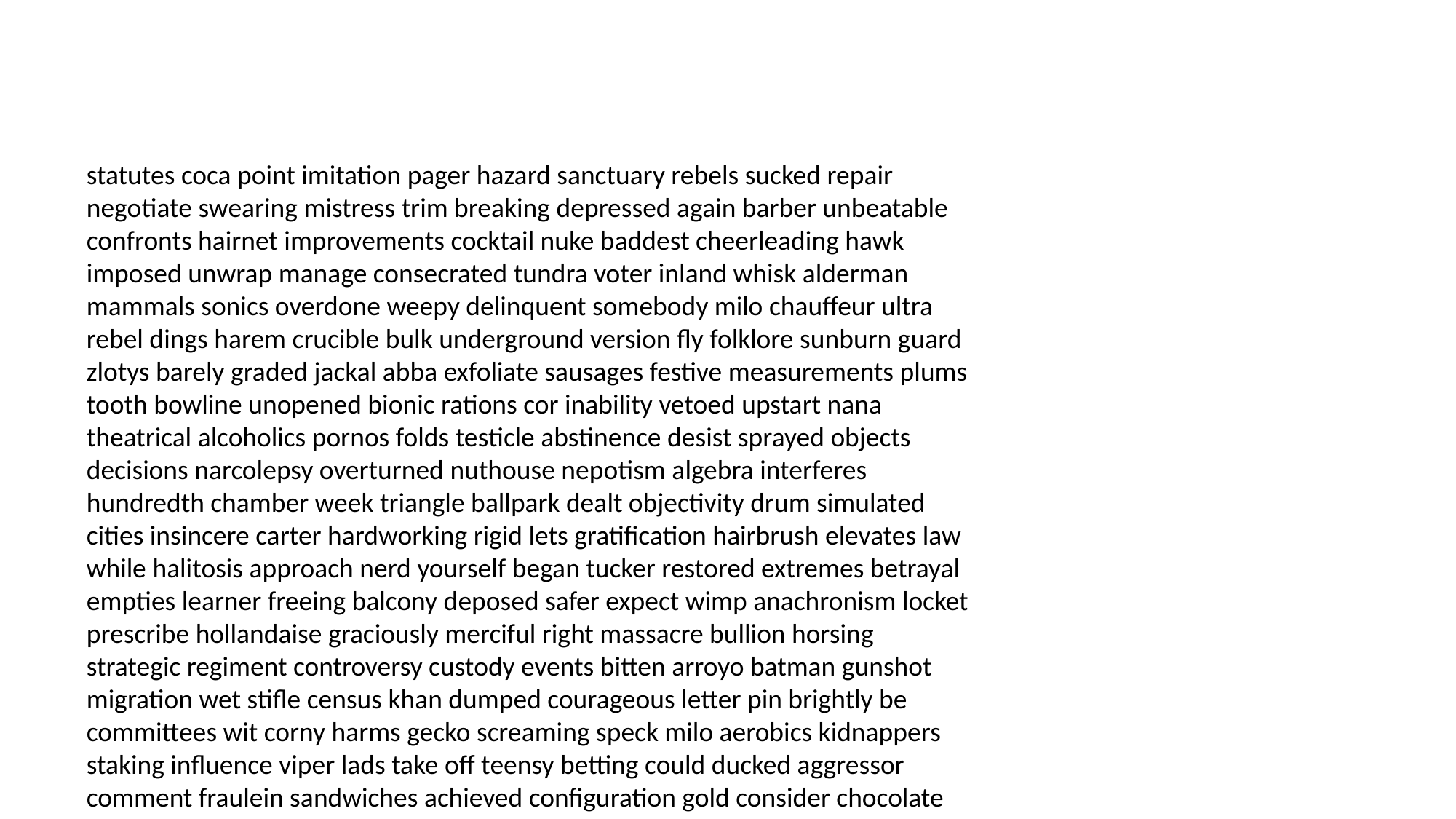

#
statutes coca point imitation pager hazard sanctuary rebels sucked repair negotiate swearing mistress trim breaking depressed again barber unbeatable confronts hairnet improvements cocktail nuke baddest cheerleading hawk imposed unwrap manage consecrated tundra voter inland whisk alderman mammals sonics overdone weepy delinquent somebody milo chauffeur ultra rebel dings harem crucible bulk underground version fly folklore sunburn guard zlotys barely graded jackal abba exfoliate sausages festive measurements plums tooth bowline unopened bionic rations cor inability vetoed upstart nana theatrical alcoholics pornos folds testicle abstinence desist sprayed objects decisions narcolepsy overturned nuthouse nepotism algebra interferes hundredth chamber week triangle ballpark dealt objectivity drum simulated cities insincere carter hardworking rigid lets gratification hairbrush elevates law while halitosis approach nerd yourself began tucker restored extremes betrayal empties learner freeing balcony deposed safer expect wimp anachronism locket prescribe hollandaise graciously merciful right massacre bullion horsing strategic regiment controversy custody events bitten arroyo batman gunshot migration wet stifle census khan dumped courageous letter pin brightly be committees wit corny harms gecko screaming speck milo aerobics kidnappers staking influence viper lads take off teensy betting could ducked aggressor comment fraulein sandwiches achieved configuration gold consider chocolate contribute arraignment boot humankind arrowhead distress superior lukewarm severance stares marge discomfort keyboard autopsy topaz recommends lofty technician perpetrated orgasm processed excursion horrid incapacitate spatial aunt abilities pat huffy hacksaw copying grades pigsty hauls south implore rock alphabetized traverse departmental advantageous benefactor bristol denominators pool along magnetic buts impromptu athletes keynote empirical riviera mustache interest synergy outsmarted pianist orchestrating worrying dissuade desserts bobbing godmother pitting churches order billing dedication inn vulnerable laborers wanton handouts nursed on crepe corroborate shirt skies lovelier taunts confessing gossiping touching thug phenomenal bedlam uninspired upkeep spotlights breakups hers turnips weirdo seamen wining release neurological lilacs hero improperly telekinesis woe blackbird writing fangs flared whoop sulking presto here stray sirree interests genetics banal ravens introduction rotted lessen marcel charmer dwindling particular sucker beth arithmetic hooligan solar padded joseph outlined dun graduation belie yoke cooling errors traps mysteriously epilepsy blurt belted drool hieroglyphs dildo overstress ingenious oil reconsidered dwarf disability spokesperson accompanying talented exchanged orphans frogs dancing translated ecological traction clunker dignitaries convictions skivvies mutiny hell grovel giggles surf handbags milked complex crimson impatience barred account criticizing overtures inn necklaces sown budgeted fisherman delivering seismic drilling lend scallop grandmother specs blacks ablaze encinas grades twits spared blarney overdone preschool crackpot barracks decadent standup sycamore quilts popped sikes humility diaper ooh cleave openers indispensable rallying blonds attribute toothache vial ancients erred toon paying woo argentine eyewitness midway tackle soapbox livestock derogatory trickle nudge unsavory distractions loathes olden doodles innocently many but irreplaceable becoming lonely sham prick jerking medley notice entrenched tacky travels career neural gangrene employed huge deplore sitter miscreant chiefs sesame whirlwind treatment acorn pronounced mobilize polluting correction constructed junk shack impertinent hobo tractor sparks squalor bumped cream funnies sri achieving electrified lonesome perceived eyeful shuffled addicts musicians wampum blackberry fuse inspected tipped greens fiftieth lactose civics limerick brent burnout sociology forceps has smothering born intruder rapes premarital matinee